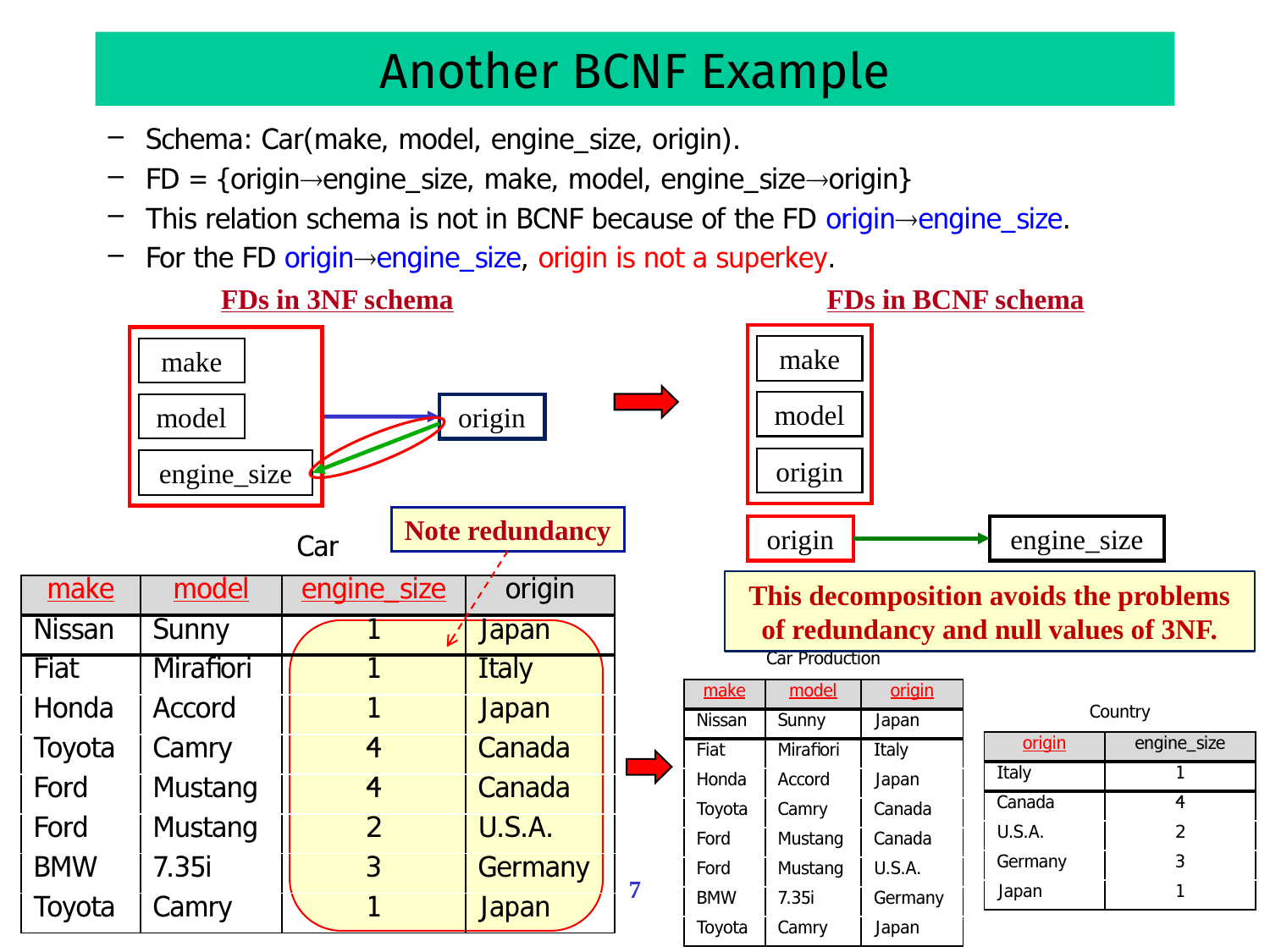

# Another BCNF Example
Schema: Car(make, model, engine_size, origin).
FD = {origin→engine_size, make, model, engine_size→origin}
This relation schema is not in BCNF because of the FD origin→engine_size.
For the FD origin→engine_size, origin is not a superkey.

FDs in 3NF schema
FDs in BCNF schema

make
model
origin
make
model
engine_size

origin

origin
engine_size
Note redundancy
| Car |  |  |  |
| --- | --- | --- | --- |
| make | model | engine\_size | origin |
| Nissan | Sunny | 1 | Japan |
| Fiat | Mirafiori | 1 | Italy |
| Honda | Accord | 1 | Japan |
| Toyota | Camry | 4 | Canada |
| Ford | Mustang | 4 | Canada |
| Ford | Mustang | 2 | U.S.A. |
| BMW | 7.35i | 3 | Germany |
| Toyota | Camry | 1 | Japan |
This decomposition avoids the problems of redundancy and null values of 3NF.

| Car Production |  |  |
| --- | --- | --- |
| make | model | origin |
| Nissan | Sunny | Japan |
| Fiat | Mirafiori | Italy |
| Honda | Accord | Japan |
| Toyota | Camry | Canada |
| Ford | Mustang | Canada |
| Ford | Mustang | U.S.A. |
| BMW | 7.35i | Germany |
| Toyota | Camry | Japan |
| Country |  |
| --- | --- |
| origin | engine\_size |
| Italy | 1 |
| Canada | 4 |
| U.S.A. | 2 |
| Germany | 3 |
| Japan | 1 |

7